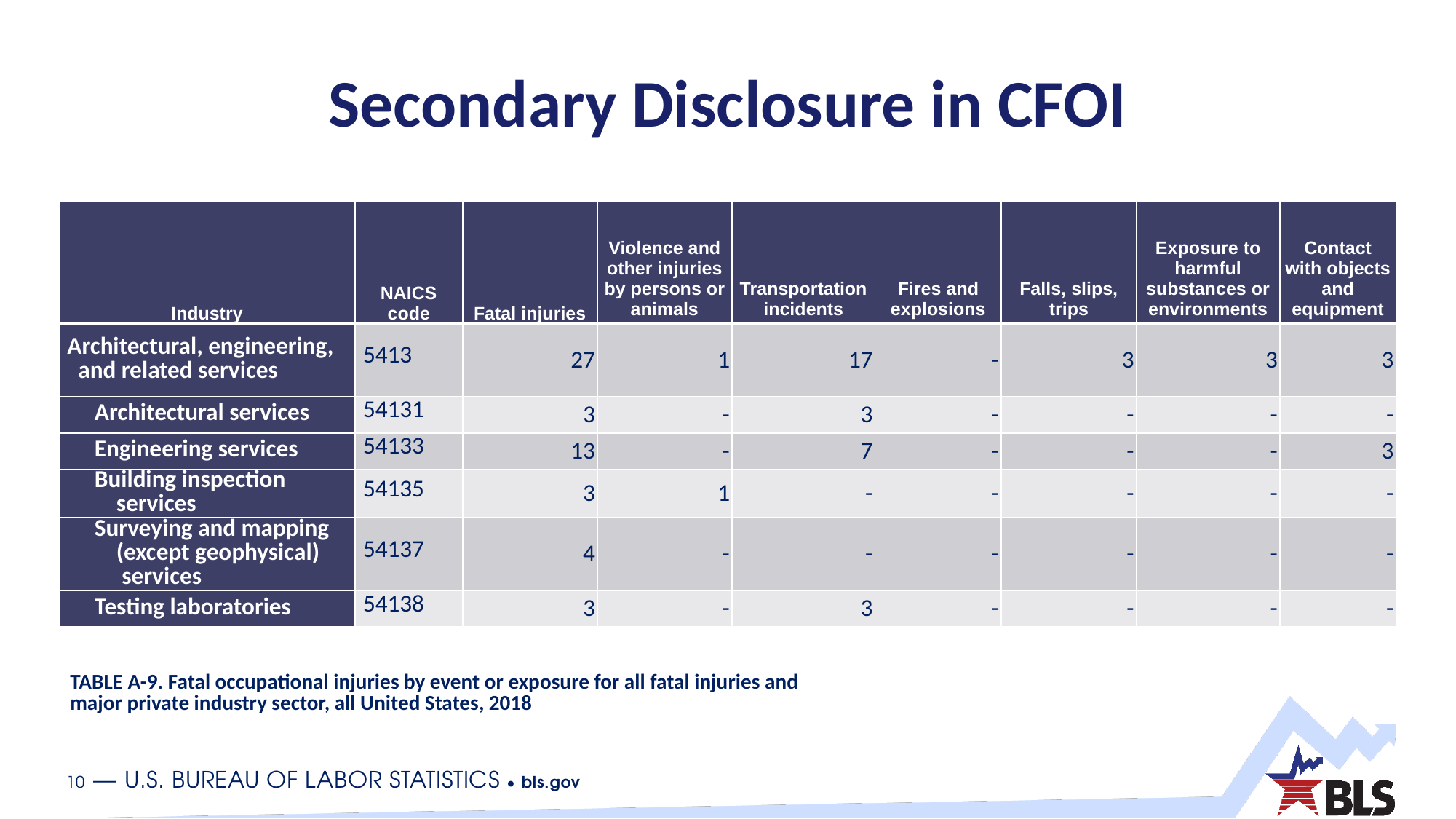

# Secondary Disclosure in CFOI
| Industry | NAICS code | Fatal injuries | Violence and other injuries by persons or animals | Transportation incidents | Fires and explosions | Falls, slips, trips | Exposure to harmful substances or environments | Contact with objects and equipment |
| --- | --- | --- | --- | --- | --- | --- | --- | --- |
| Architectural, engineering, and related services | 5413 | 27 | 1 | 17 | - | 3 | 3 | 3 |
| Architectural services | 54131 | 3 | - | 3 | - | - | - | - |
| Engineering services | 54133 | 13 | - | 7 | - | - | - | 3 |
| Building inspection services | 54135 | 3 | 1 | - | - | - | - | - |
| Surveying and mapping (except geophysical) services | 54137 | 4 | - | - | - | - | - | - |
| Testing laboratories | 54138 | 3 | - | 3 | - | - | - | - |
TABLE A-9. Fatal occupational injuries by event or exposure for all fatal injuries and
major private industry sector, all United States, 2018